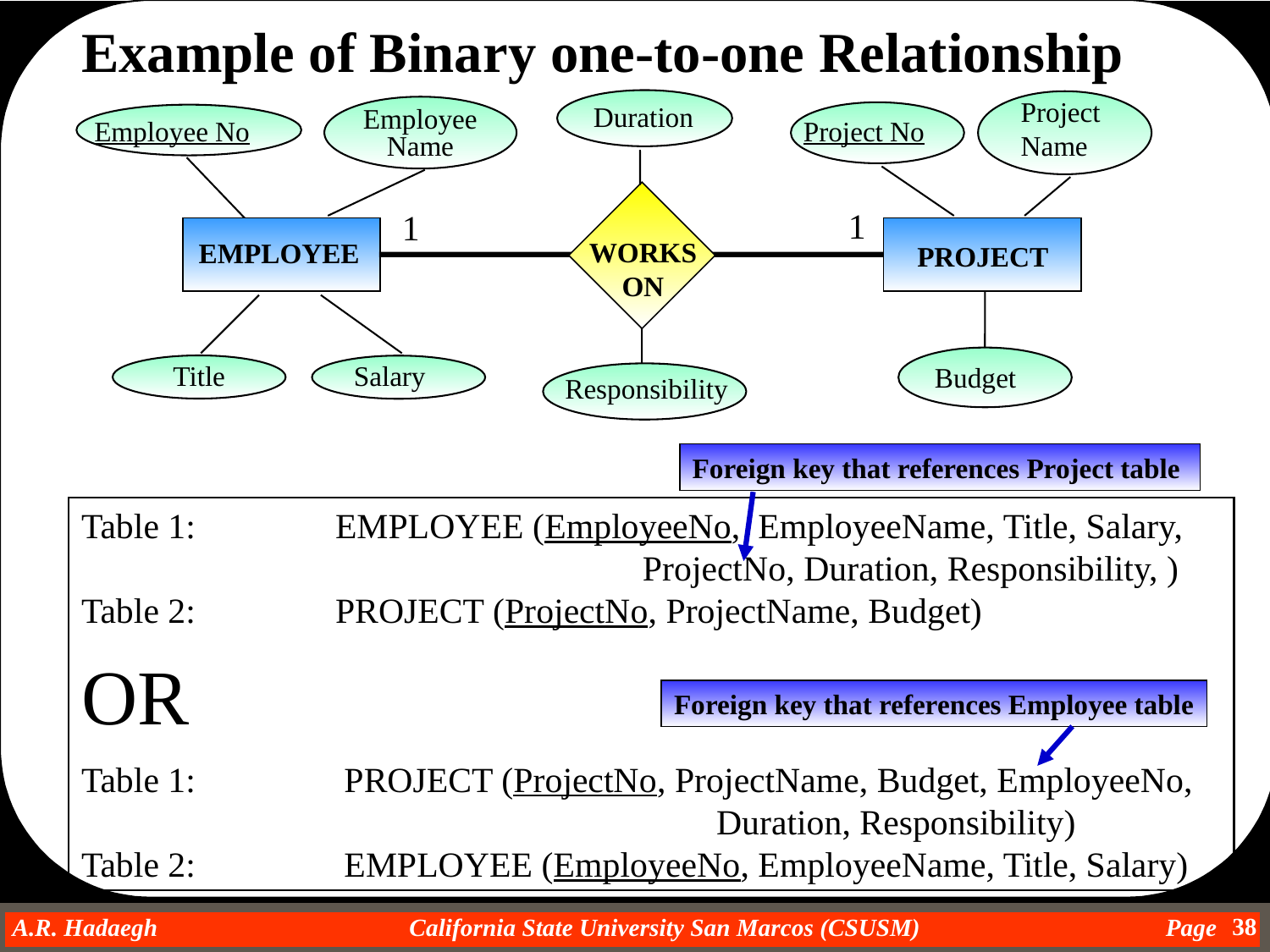

Example of Binary one-to-one Relationship
Project
Name

Duration

Employee
Name

Employee No
Project No

1
1

WORKS
ON
EMPLOYEE
WORKS ON
PROJECT

Title
Salary
Budget

Responsibility
Foreign key that references Project table

Table 1: 		EMPLOYEE (EmployeeNo,  EmployeeName, Title, Salary, 				      ProjectNo, Duration, Responsibility, )
Table 2:		PROJECT (ProjectNo, ProjectName, Budget)

OR

Table 1: 		 PROJECT (ProjectNo, ProjectName, Budget, EmployeeNo, 					Duration, Responsibility)
Table 2:		 EMPLOYEE (EmployeeNo, EmployeeName, Title, Salary)
Foreign key that references Employee table

38